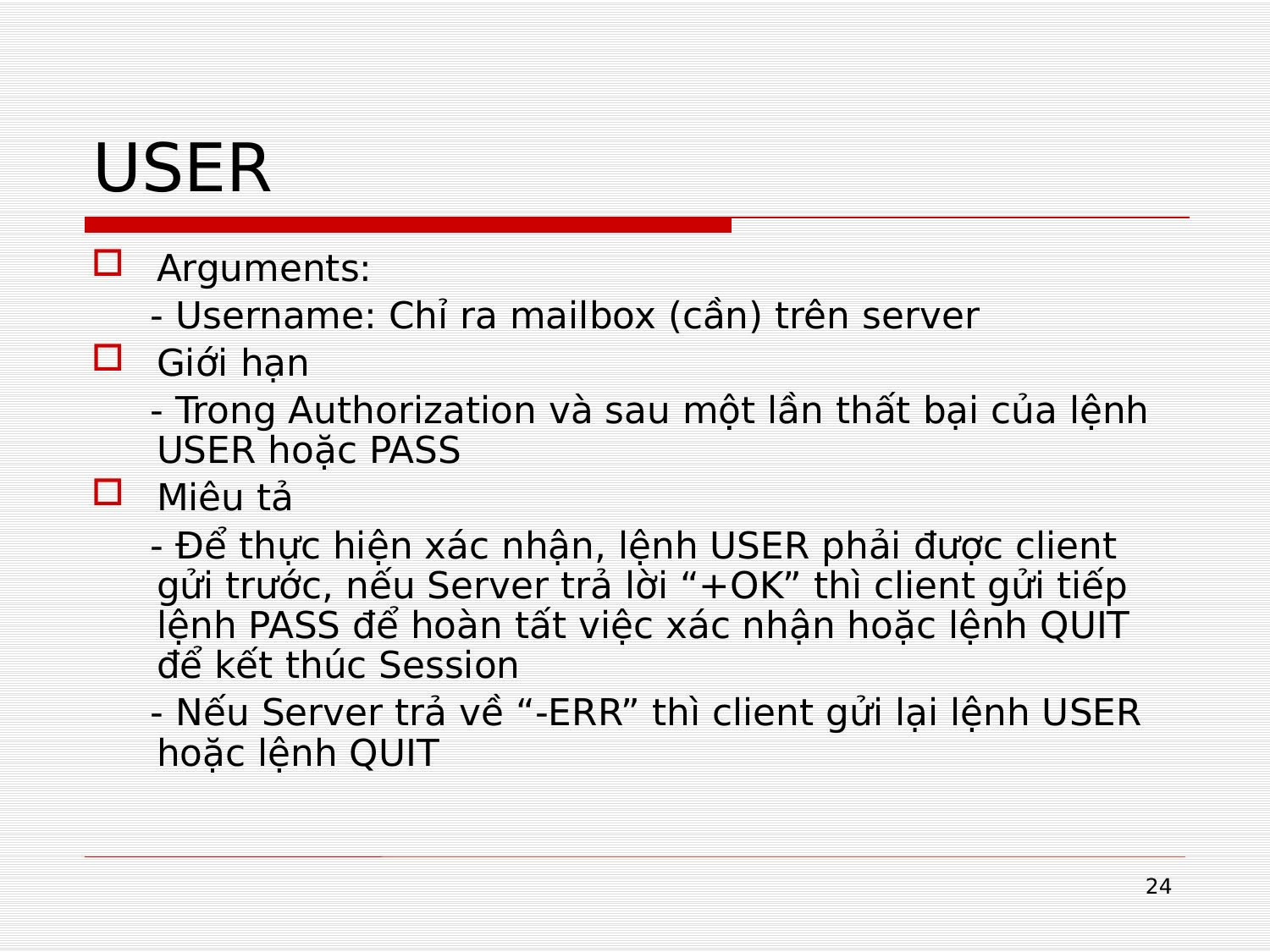

# USER
Arguments:
     - Username: Chỉ ra mailbox (cần) trên server
Giới hạn
     - Trong Authorization và sau một lần thất bại của lệnh USER hoặc PASS
Miêu tả
     - Để thực hiện xác nhận, lệnh USER phải được client gửi trước, nếu Server trả lời “+OK” thì client gửi tiếp lệnh PASS để hoàn tất việc xác nhận hoặc lệnh QUIT để kết thúc Session
     - Nếu Server trả về “-ERR” thì client gửi lại lệnh USER hoặc lệnh QUIT
24